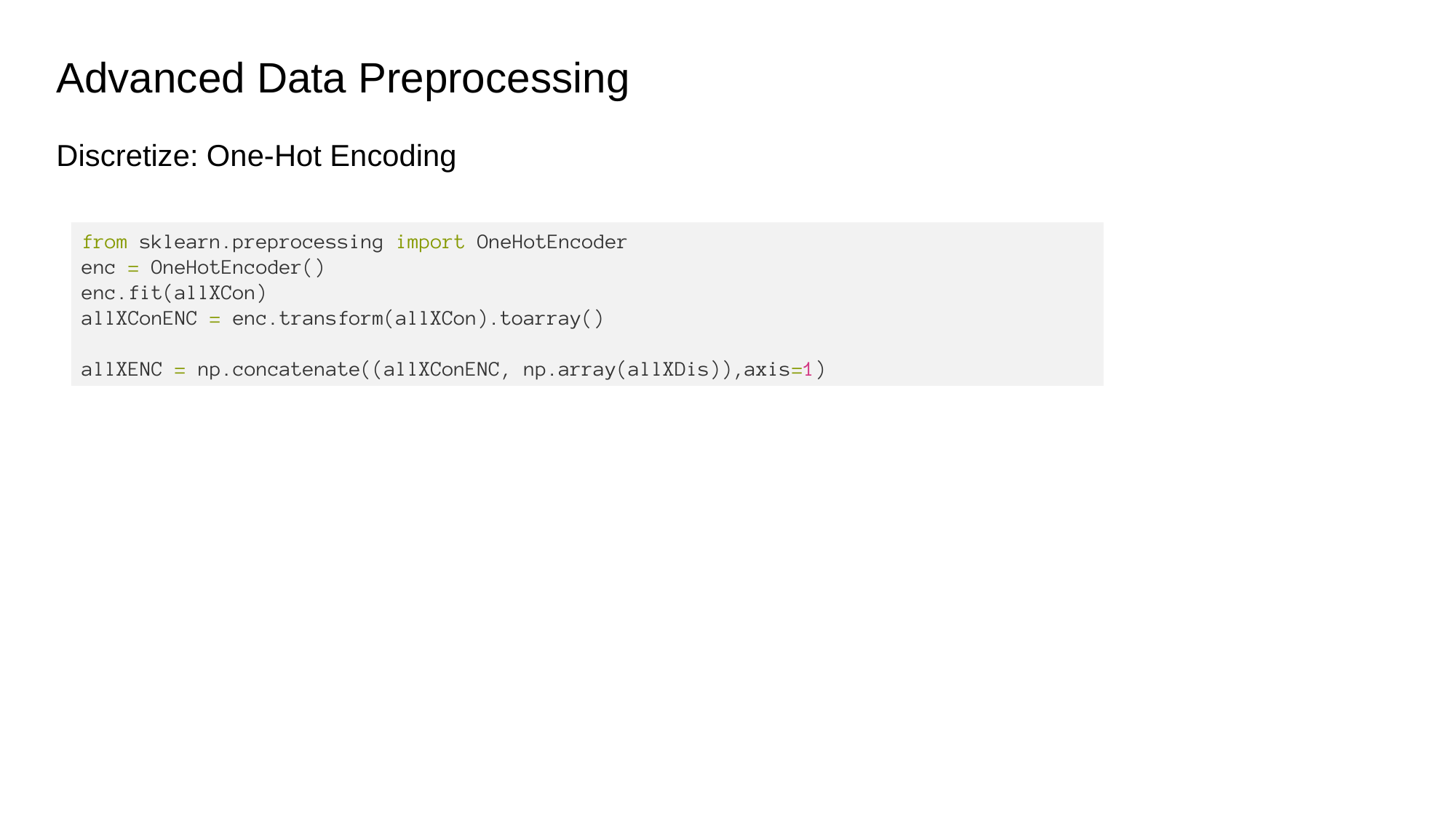

# Advanced Data Preprocessing
Discretize: One-Hot Encoding
from sklearn.preprocessing import OneHotEncoder
enc = OneHotEncoder()
enc.fit(allXCon)
allXConENC = enc.transform(allXCon).toarray()
allXENC = np.concatenate((allXConENC, np.array(allXDis)),axis=1)